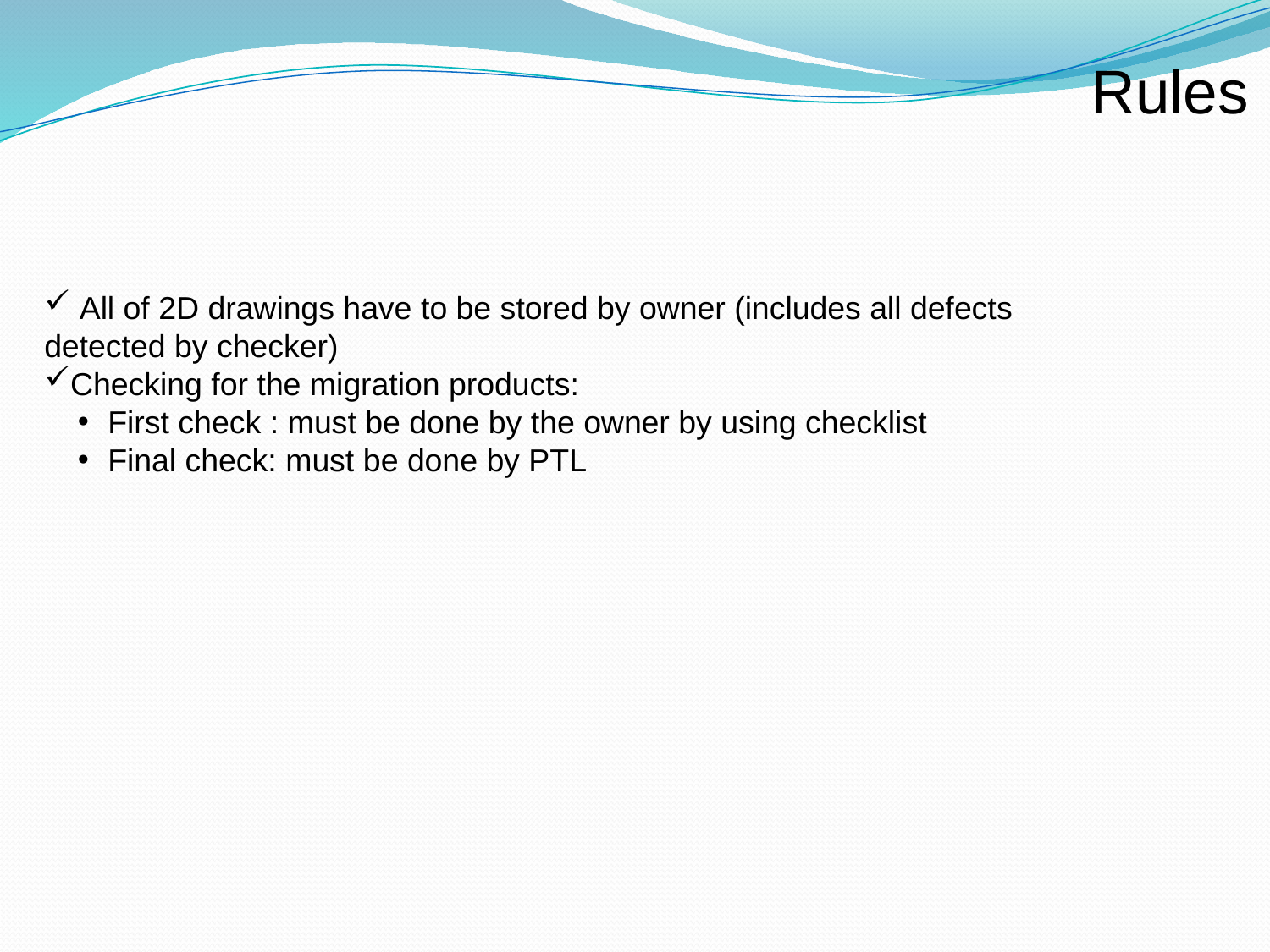

# Rules

 All of 2D drawings have to be stored by owner (includes all defects detected by checker)
Checking for the migration products:
First check : must be done by the owner by using checklist
Final check: must be done by PTL